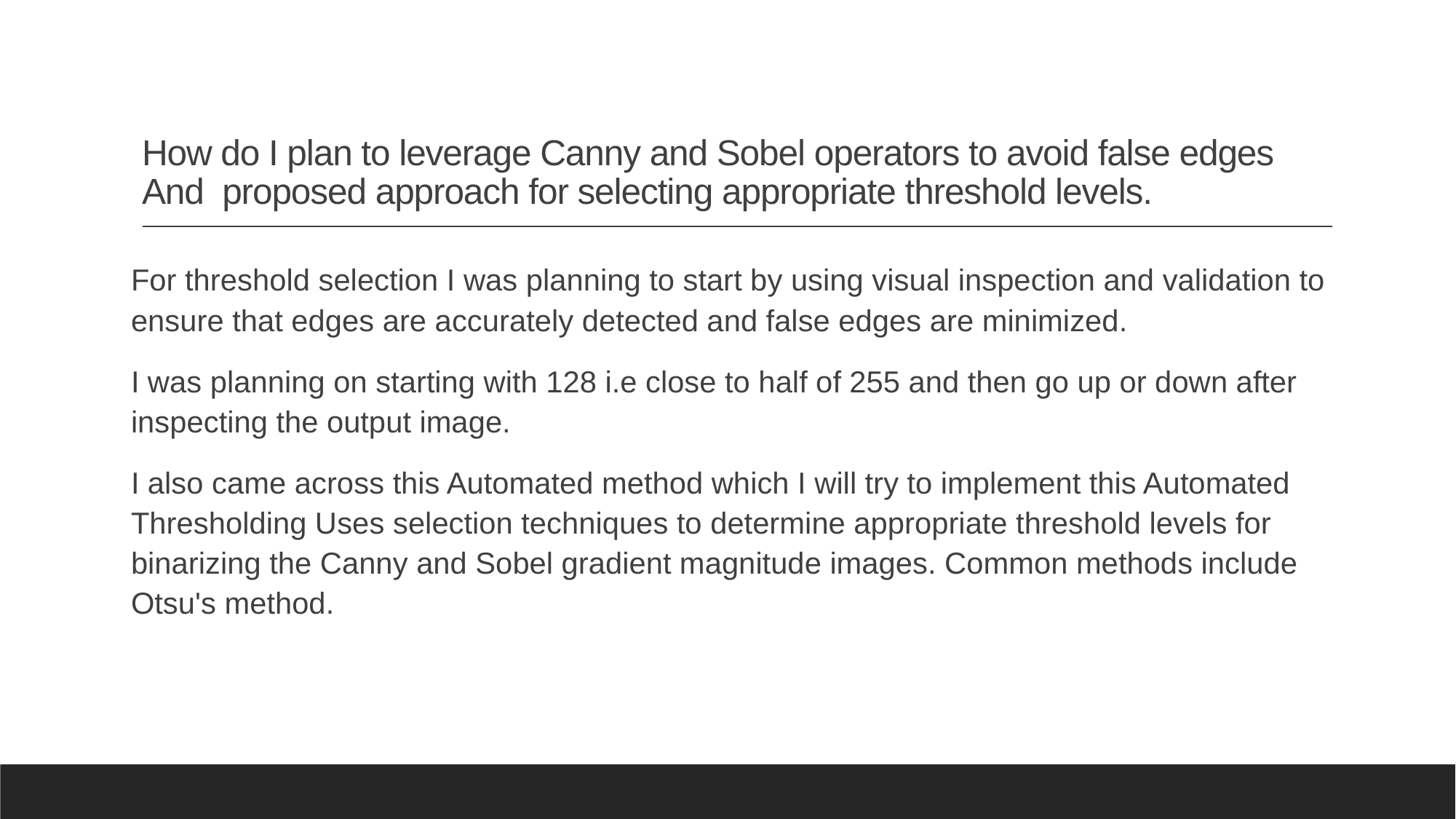

# How do I plan to leverage Canny and Sobel operators to avoid false edges And  proposed approach for selecting appropriate threshold levels.
For threshold selection I was planning to start by using visual inspection and validation to ensure that edges are accurately detected and false edges are minimized.
I was planning on starting with 128 i.e close to half of 255 and then go up or down after inspecting the output image.
I also came across this Automated method which I will try to implement this Automated Thresholding Uses selection techniques to determine appropriate threshold levels for binarizing the Canny and Sobel gradient magnitude images. Common methods include Otsu's method.